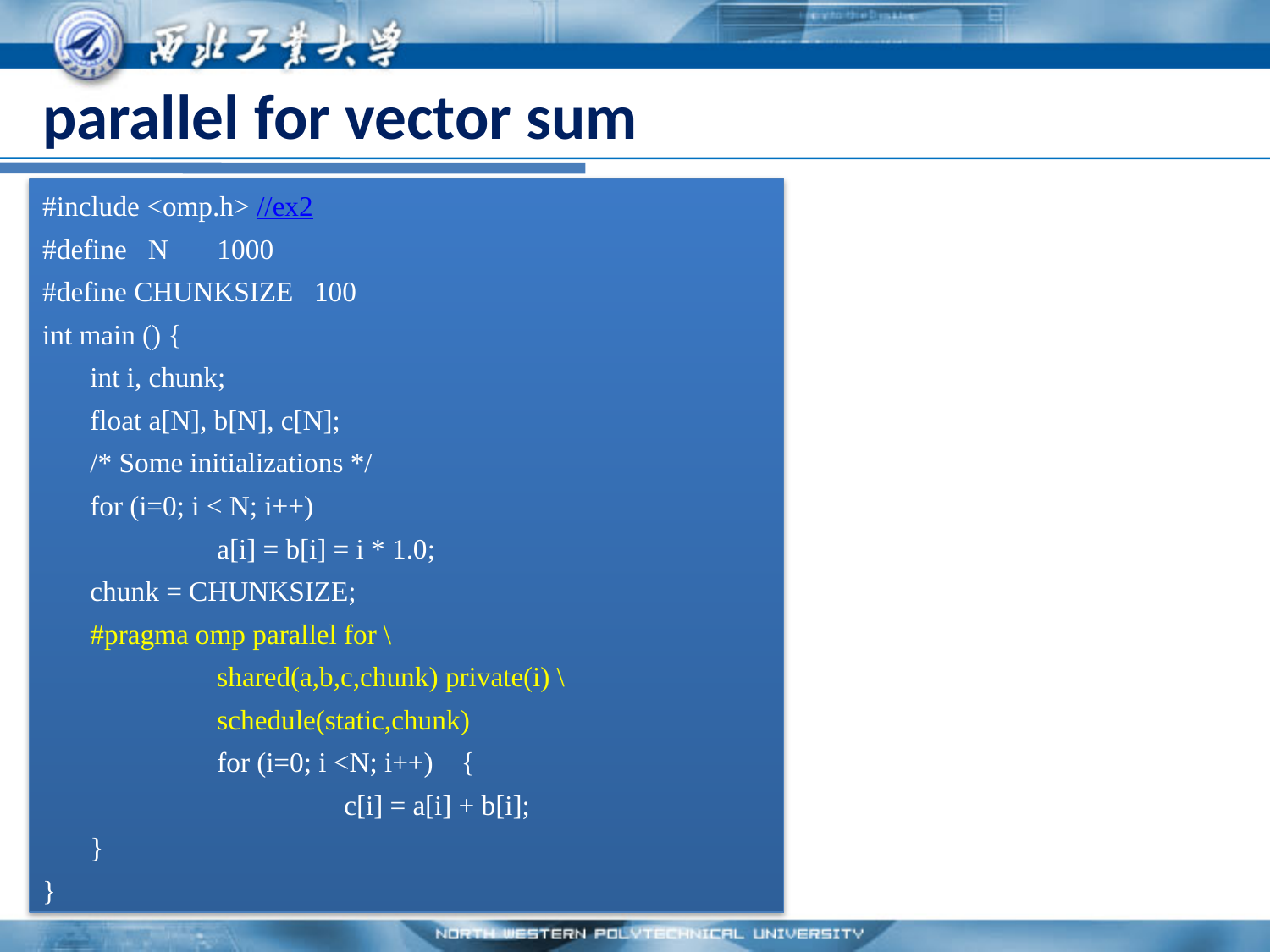

# parallel for vector sum
#include <omp.h> //ex2
#define   N       1000
#define CHUNKSIZE   100
int main () {
	int i, chunk;
	float a[N], b[N], c[N];
	/* Some initializations */
	for (i=0; i < N; i++)
		a[i] = b[i] = i * 1.0;
	chunk = CHUNKSIZE;
	#pragma omp parallel for \
		shared(a,b,c,chunk) private(i) \
		schedule(static,chunk)
		for (i=0; i <N; i++)    {
			c[i] = a[i] + b[i];
	}
}